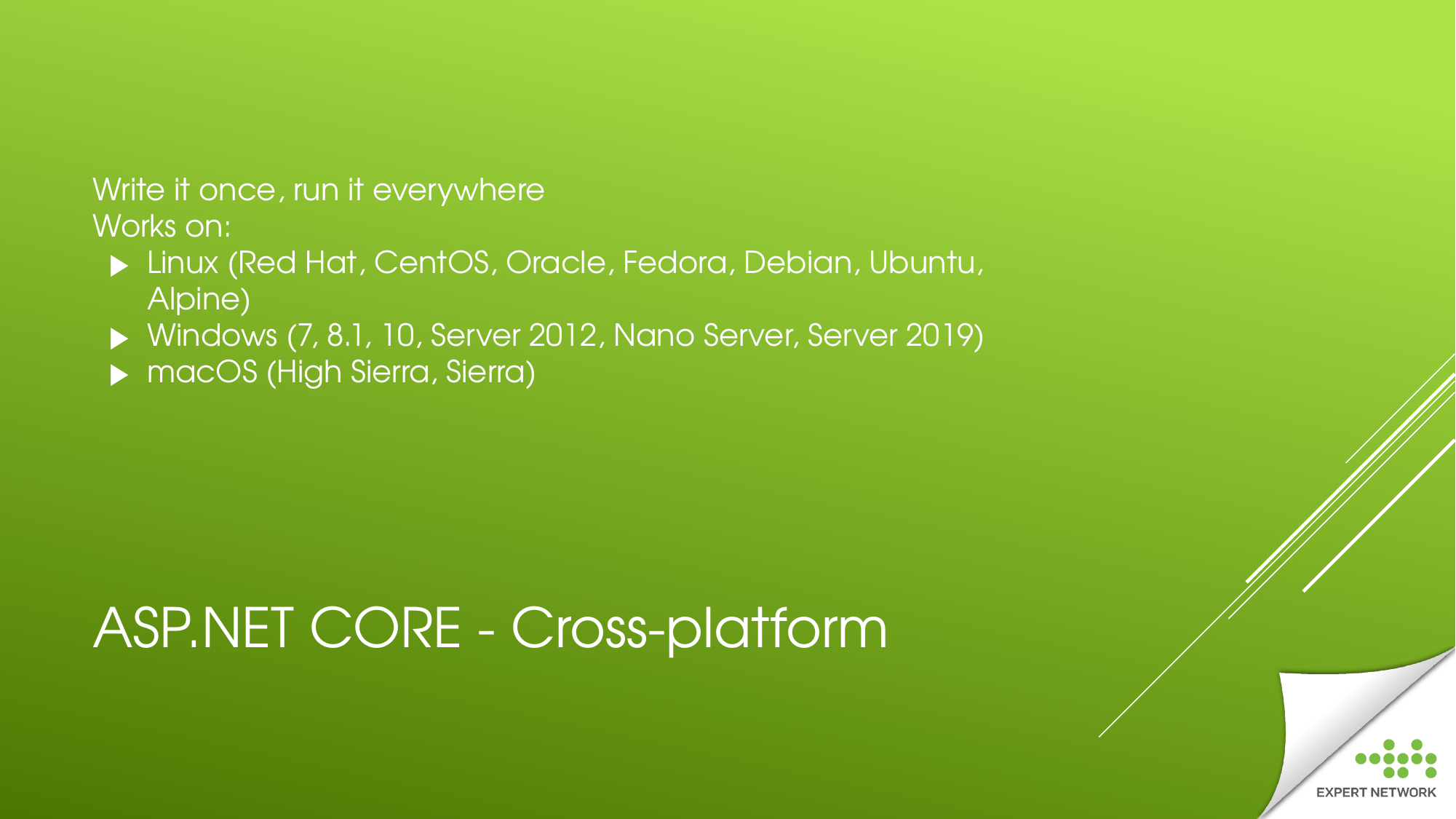

Write it once, run it everywhere
Works on:
Linux (Red Hat, CentOS, Oracle, Fedora, Debian, Ubuntu, Alpine)
Windows (7, 8.1, 10, Server 2012, Nano Server, Server 2019)
macOS (High Sierra, Sierra)

# ASP.NET CORE - Cross-platform